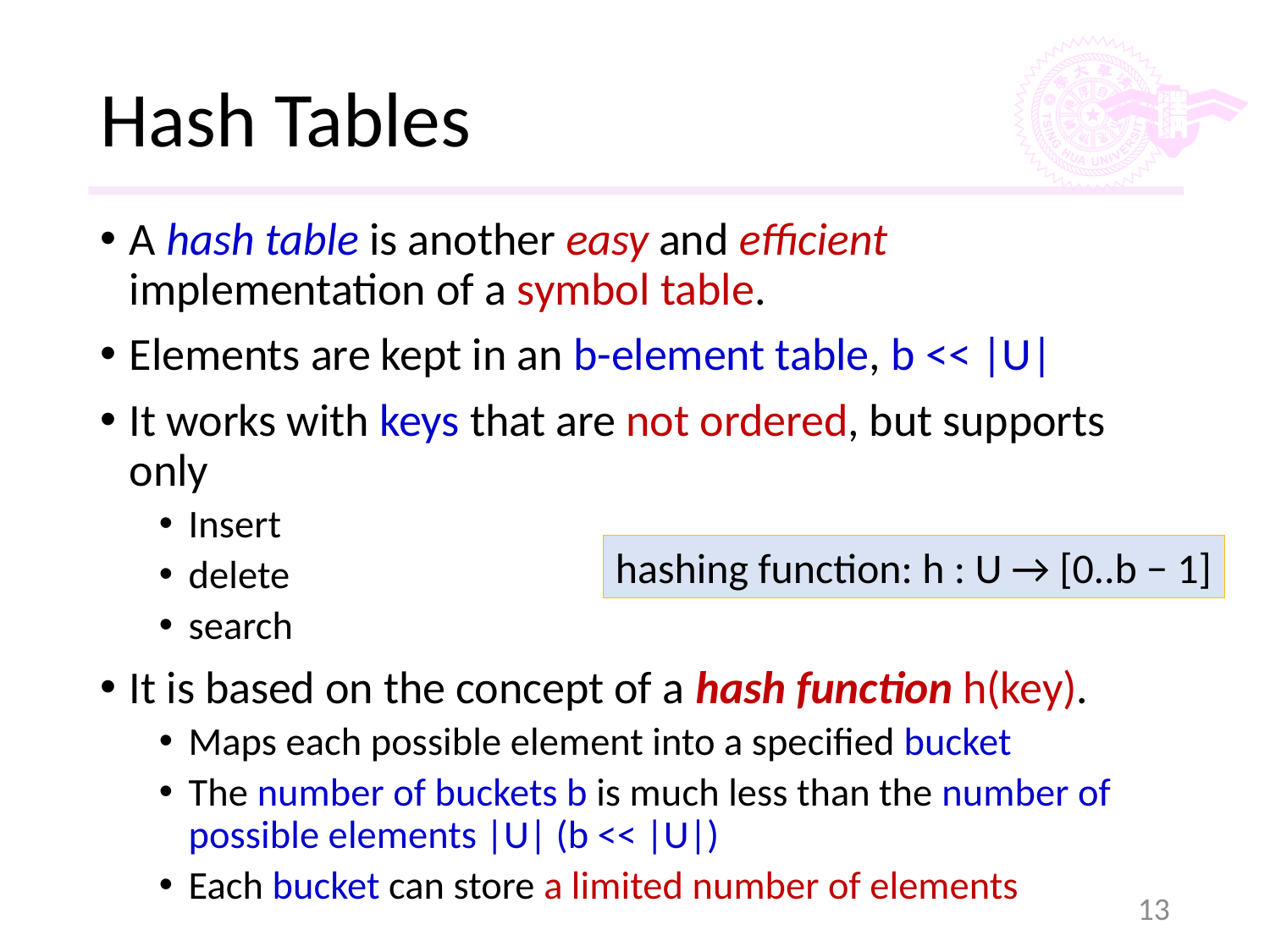

# Hash Tables
A hash table is another easy and efficient implementation of a symbol table.
Elements are kept in an b-element table, b << |U|
It works with keys that are not ordered, but supports only
Insert
delete
search
It is based on the concept of a hash function h(key).
Maps each possible element into a specified bucket
The number of buckets b is much less than the number of possible elements |U| (b << |U|)
Each bucket can store a limited number of elements
hashing function: h : U → [0..b − 1]
13